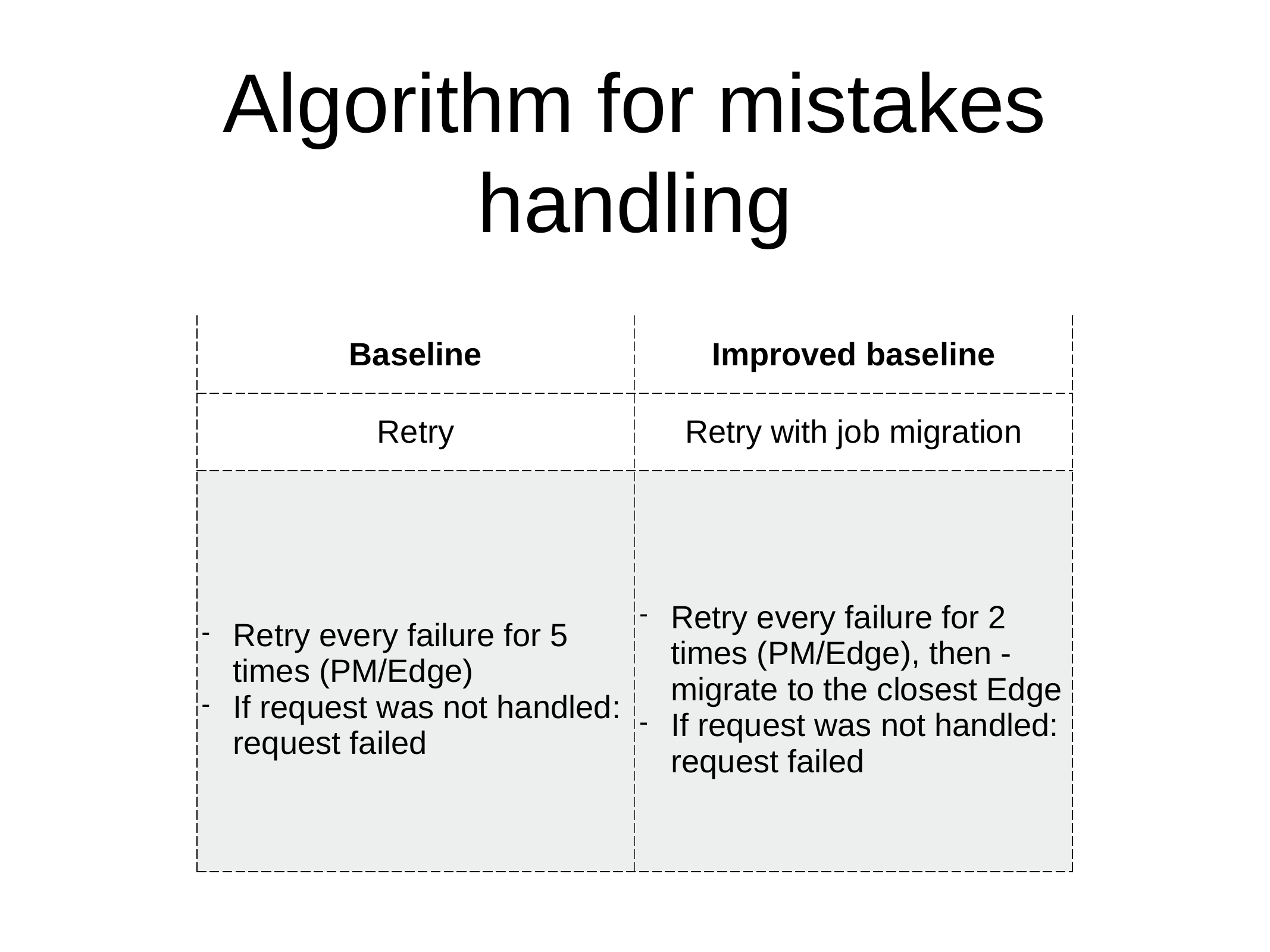

# Algorithm for mistakes handling
| Baseline | Improved baseline |
| --- | --- |
| Retry | Retry with job migration |
| Retry every failure for 5 times (PM/Edge) If request was not handled: request failed | Retry every failure for 2 times (PM/Edge), then - migrate to the closest Edge If request was not handled: request failed |